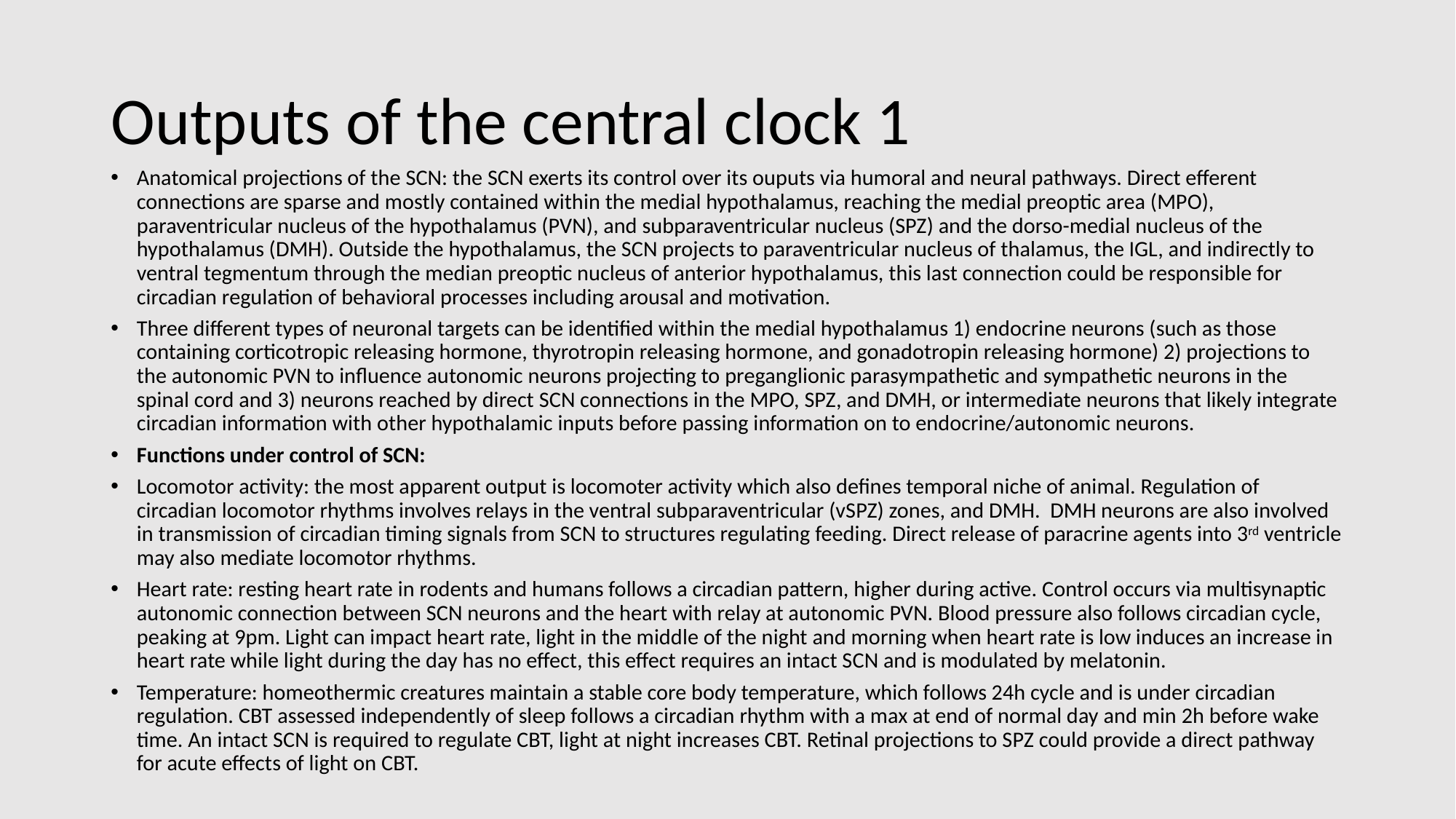

# Outputs of the central clock 1
Anatomical projections of the SCN: the SCN exerts its control over its ouputs via humoral and neural pathways. Direct efferent connections are sparse and mostly contained within the medial hypothalamus, reaching the medial preoptic area (MPO), paraventricular nucleus of the hypothalamus (PVN), and subparaventricular nucleus (SPZ) and the dorso-medial nucleus of the hypothalamus (DMH). Outside the hypothalamus, the SCN projects to paraventricular nucleus of thalamus, the IGL, and indirectly to ventral tegmentum through the median preoptic nucleus of anterior hypothalamus, this last connection could be responsible for circadian regulation of behavioral processes including arousal and motivation.
Three different types of neuronal targets can be identified within the medial hypothalamus 1) endocrine neurons (such as those containing corticotropic releasing hormone, thyrotropin releasing hormone, and gonadotropin releasing hormone) 2) projections to the autonomic PVN to influence autonomic neurons projecting to preganglionic parasympathetic and sympathetic neurons in the spinal cord and 3) neurons reached by direct SCN connections in the MPO, SPZ, and DMH, or intermediate neurons that likely integrate circadian information with other hypothalamic inputs before passing information on to endocrine/autonomic neurons.
Functions under control of SCN:
Locomotor activity: the most apparent output is locomoter activity which also defines temporal niche of animal. Regulation of circadian locomotor rhythms involves relays in the ventral subparaventricular (vSPZ) zones, and DMH.  DMH neurons are also involved in transmission of circadian timing signals from SCN to structures regulating feeding. Direct release of paracrine agents into 3rd ventricle may also mediate locomotor rhythms.
Heart rate: resting heart rate in rodents and humans follows a circadian pattern, higher during active. Control occurs via multisynaptic autonomic connection between SCN neurons and the heart with relay at autonomic PVN. Blood pressure also follows circadian cycle, peaking at 9pm. Light can impact heart rate, light in the middle of the night and morning when heart rate is low induces an increase in heart rate while light during the day has no effect, this effect requires an intact SCN and is modulated by melatonin.
Temperature: homeothermic creatures maintain a stable core body temperature, which follows 24h cycle and is under circadian regulation. CBT assessed independently of sleep follows a circadian rhythm with a max at end of normal day and min 2h before wake time. An intact SCN is required to regulate CBT, light at night increases CBT. Retinal projections to SPZ could provide a direct pathway for acute effects of light on CBT.